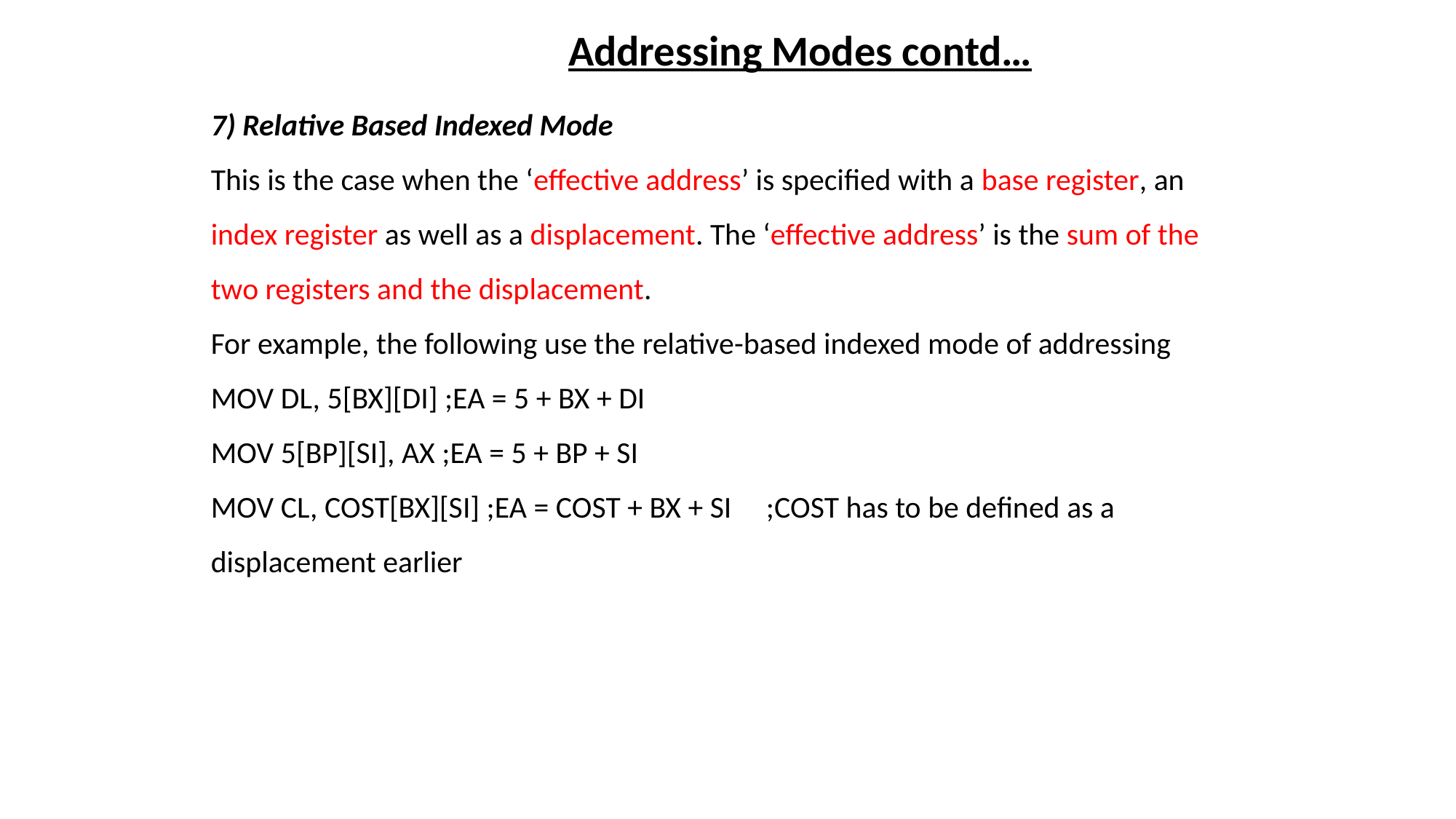

Addressing Modes contd…
7) Relative Based Indexed Mode
This is the case when the ‘effective address’ is specified with a base register, an index register as well as a displacement. The ‘effective address’ is the sum of the two registers and the displacement.
For example, the following use the relative-based indexed mode of addressing
MOV DL, 5[BX][DI] ;EA = 5 + BX + DI
MOV 5[BP][SI], AX ;EA = 5 + BP + SI
MOV CL, COST[BX][SI] ;EA = COST + BX + SI     ;COST has to be defined as a displacement earlier